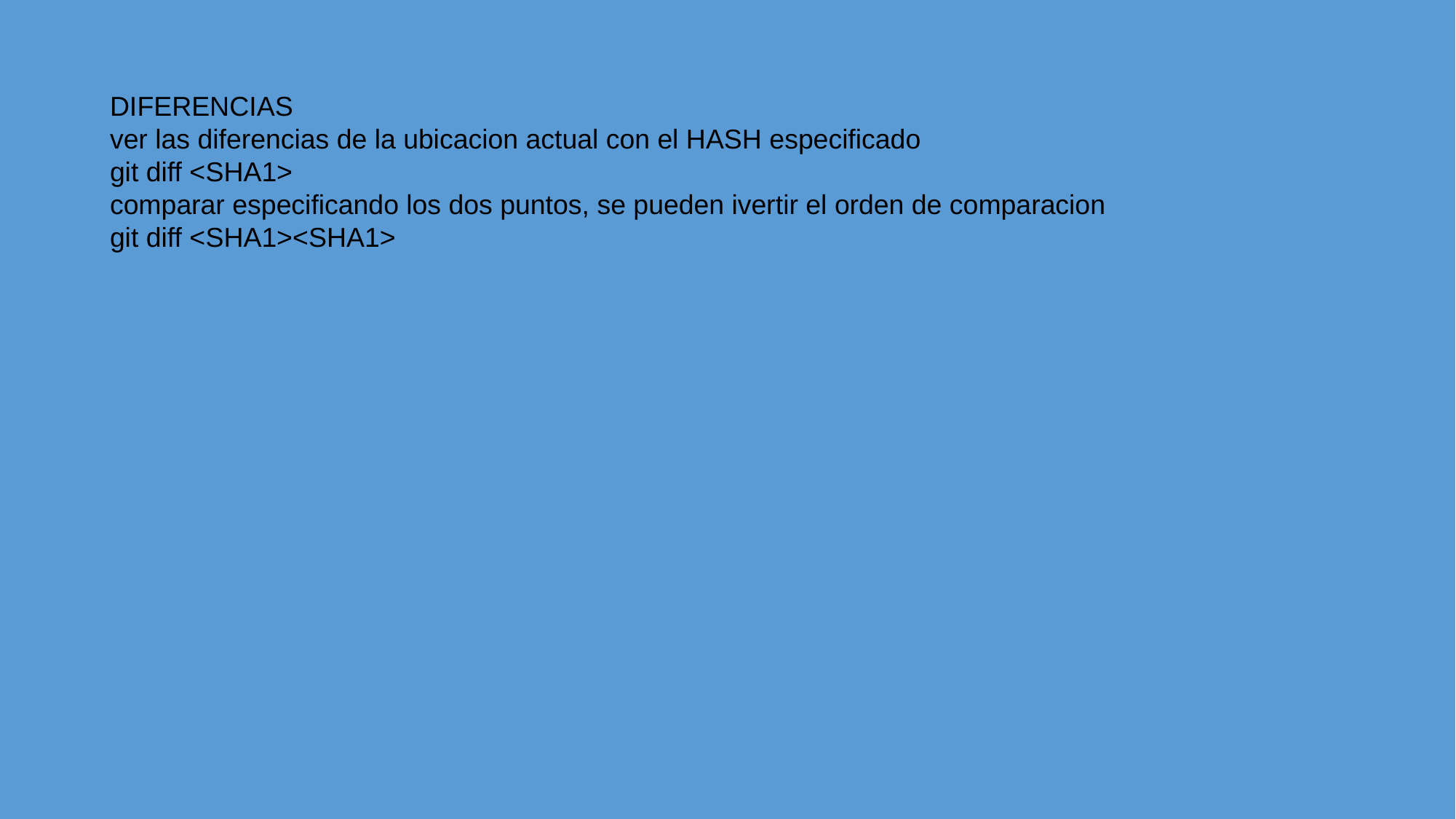

DIFERENCIAS
ver las diferencias de la ubicacion actual con el HASH especificado
git diff <SHA1>
comparar especificando los dos puntos, se pueden ivertir el orden de comparacion
git diff <SHA1><SHA1>